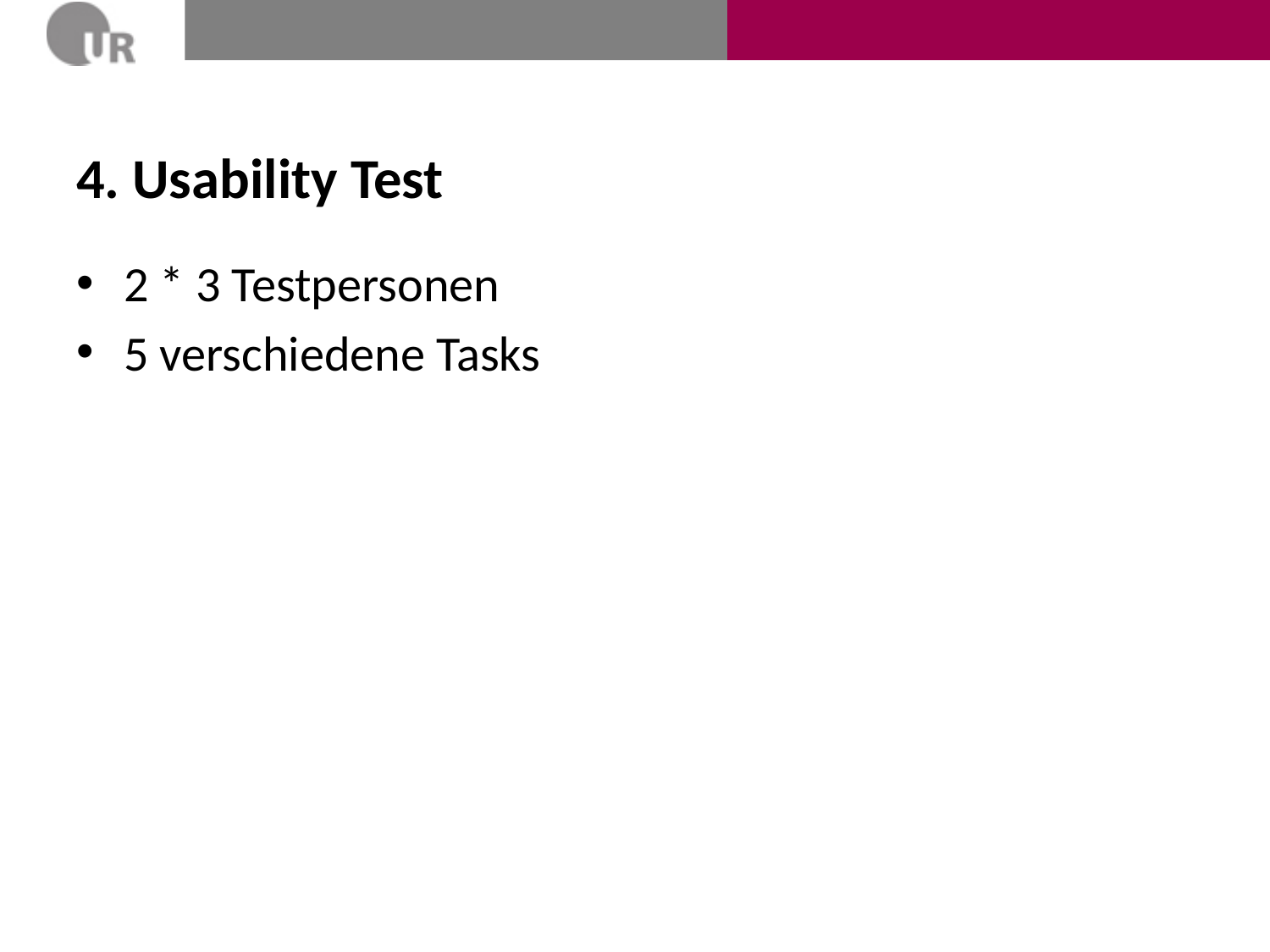

# 4. Usability Test
2 * 3 Testpersonen
5 verschiedene Tasks